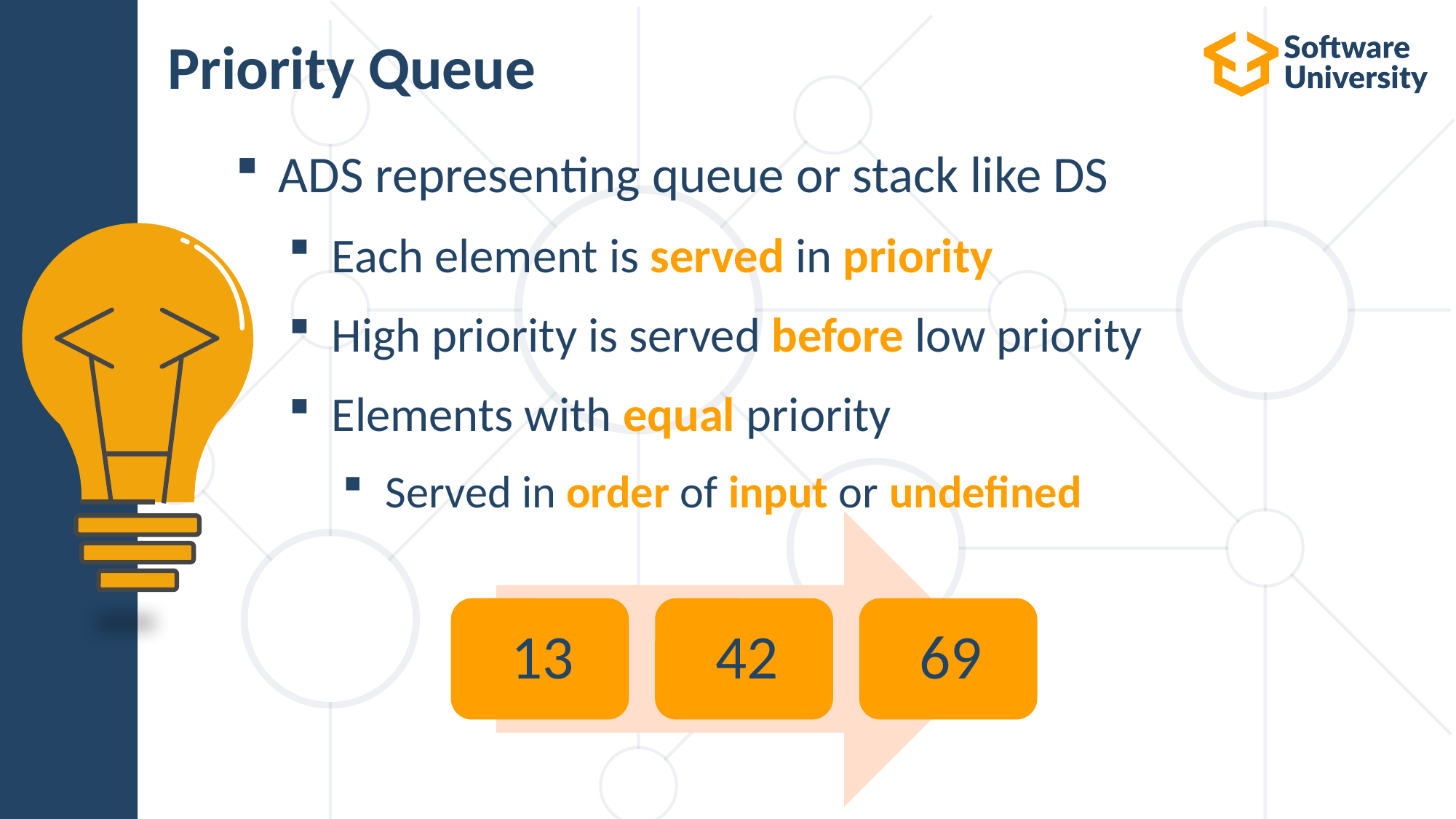

# Priority Queue
ADS representing queue or stack like DS
Each element is served in priority
High priority is served before low priority
Elements with equal priority
Served in order of input or undefined
13
42
69